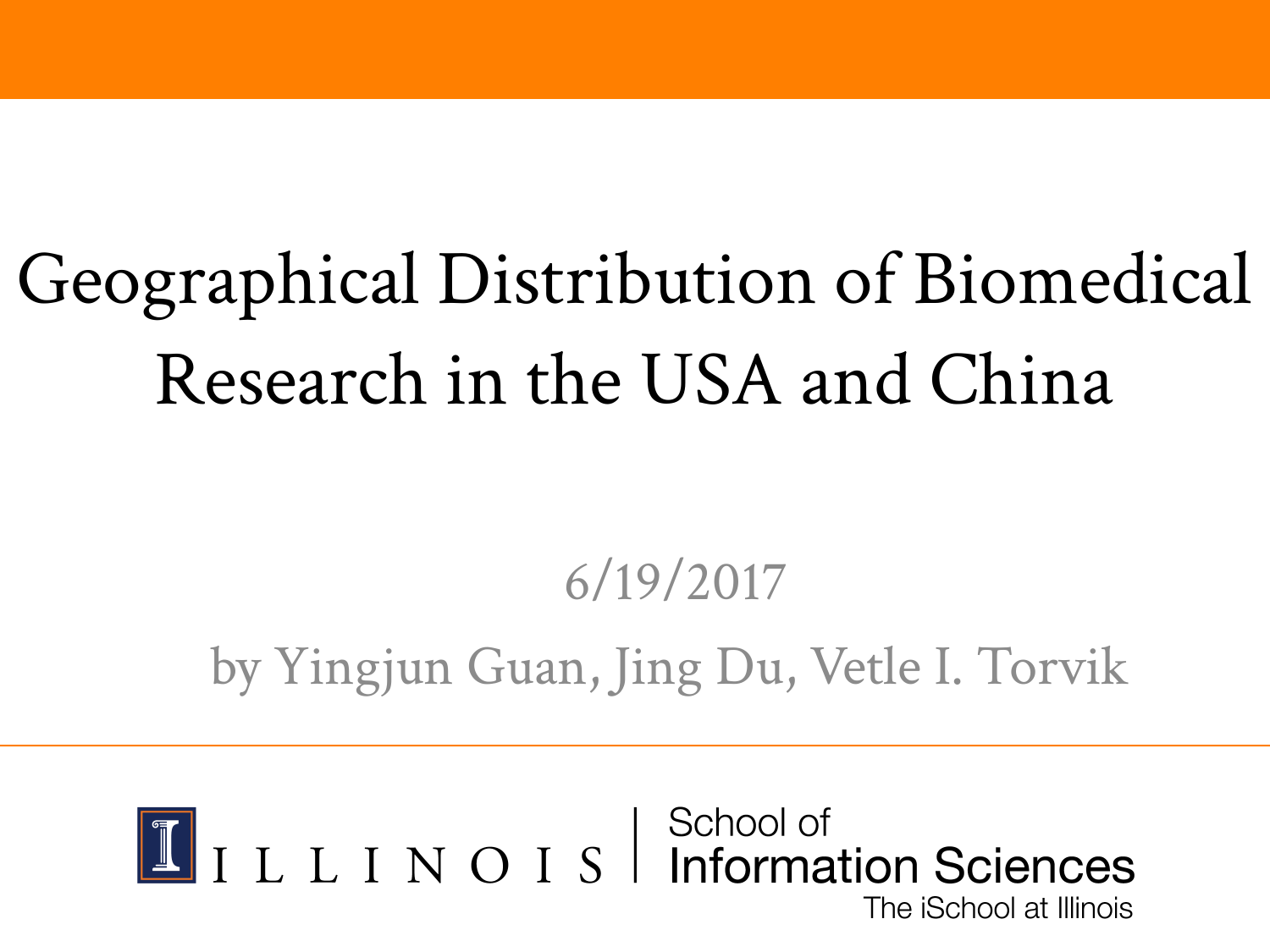

# Geographical Distribution of Biomedical Research in the USA and China
6/19/2017
by Yingjun Guan, Jing Du, Vetle I. Torvik